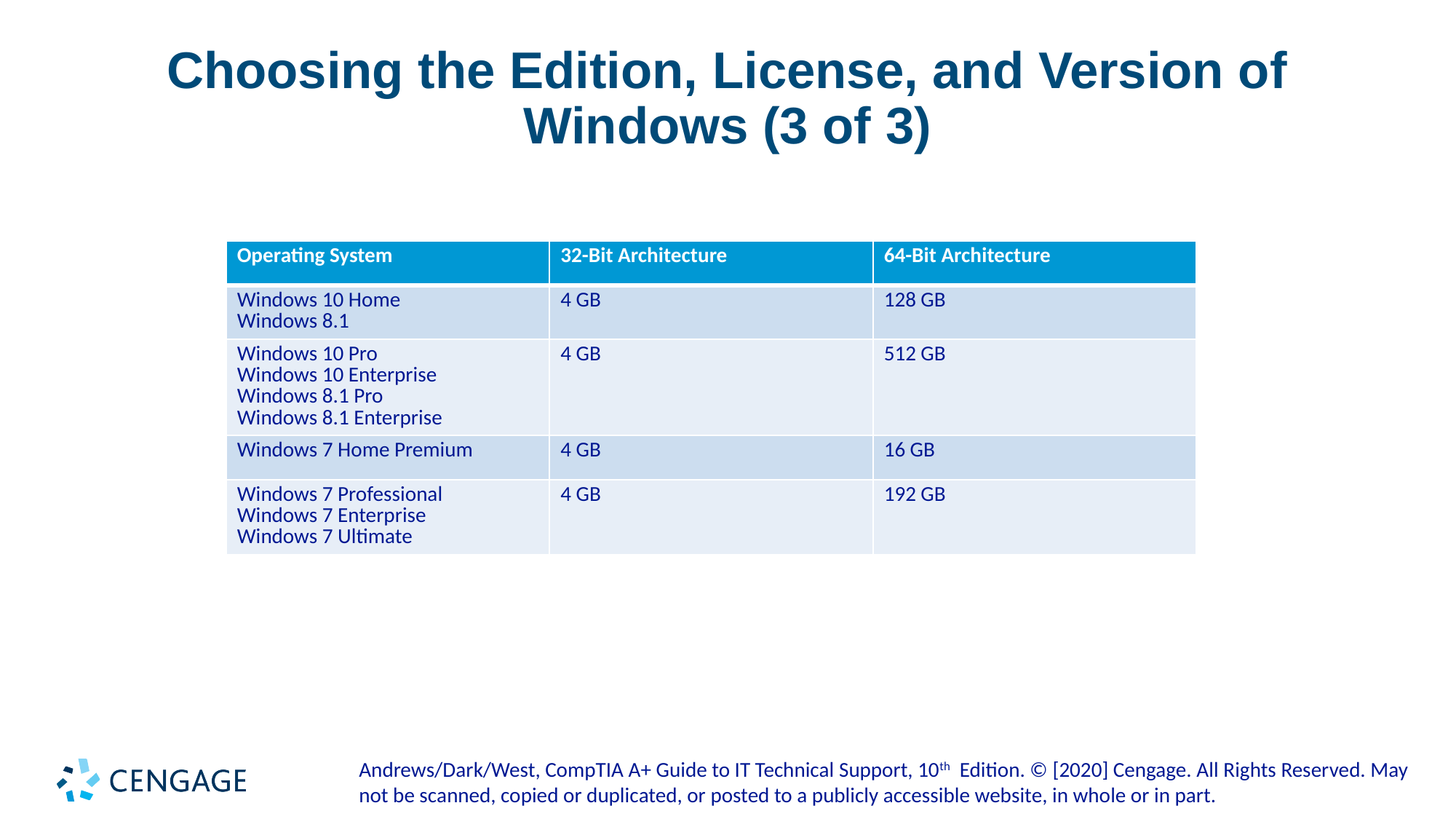

# Choosing the Edition, License, and Version of Windows (3 of 3)
| Operating System | 32-Bit Architecture | 64-Bit Architecture |
| --- | --- | --- |
| Windows 10 Home Windows 8.1 | 4 GB | 128 GB |
| Windows 10 Pro Windows 10 Enterprise Windows 8.1 Pro Windows 8.1 Enterprise | 4 GB | 512 GB |
| Windows 7 Home Premium | 4 GB | 16 GB |
| Windows 7 Professional Windows 7 Enterprise Windows 7 Ultimate | 4 GB | 192 GB |